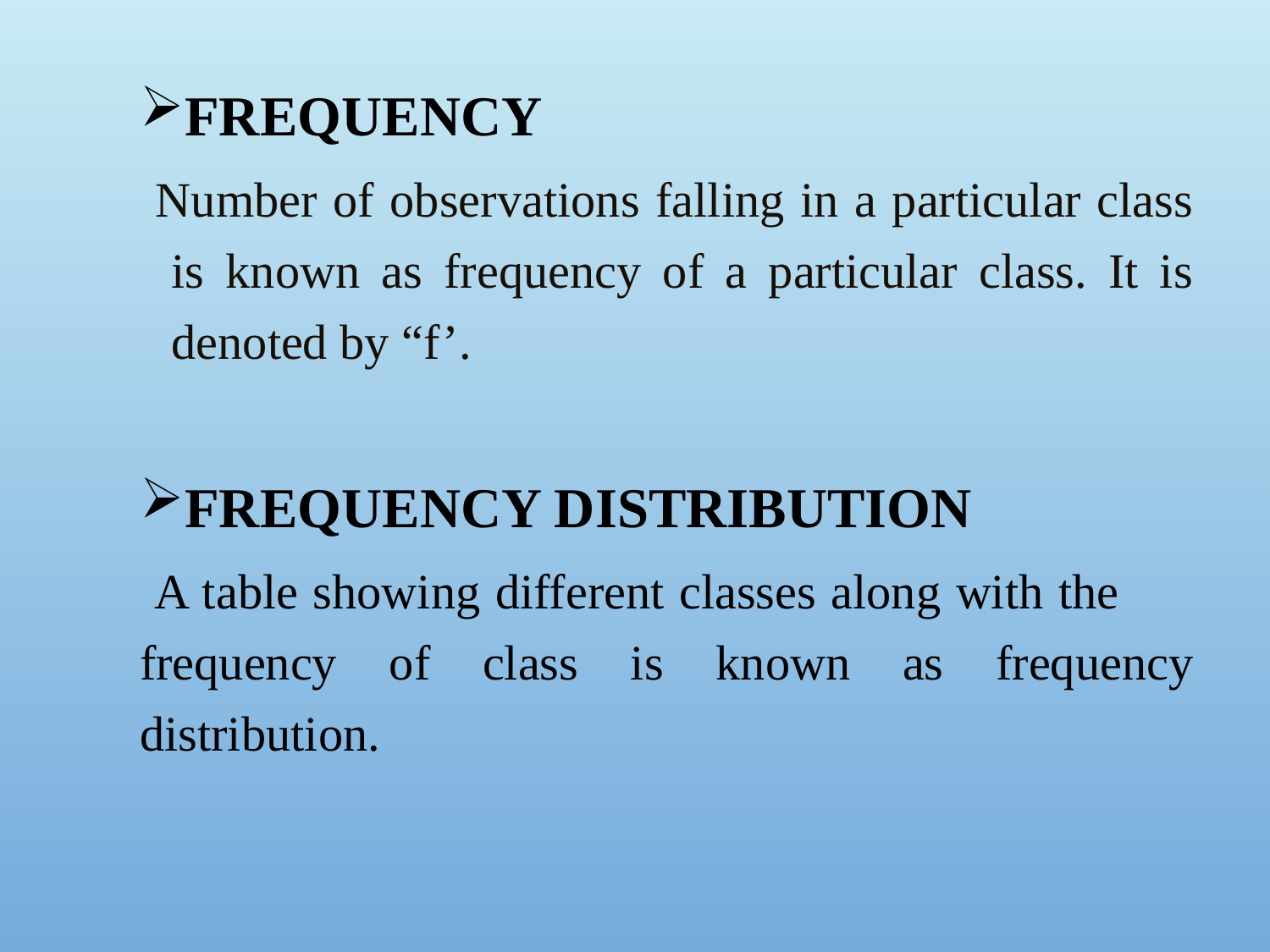

Frequency
 Number of observations falling in a particular class is known as frequency of a particular class. It is denoted by “f’.

Frequency Distribution
 A table showing different classes along with the      frequency of class is known as frequency distribution.